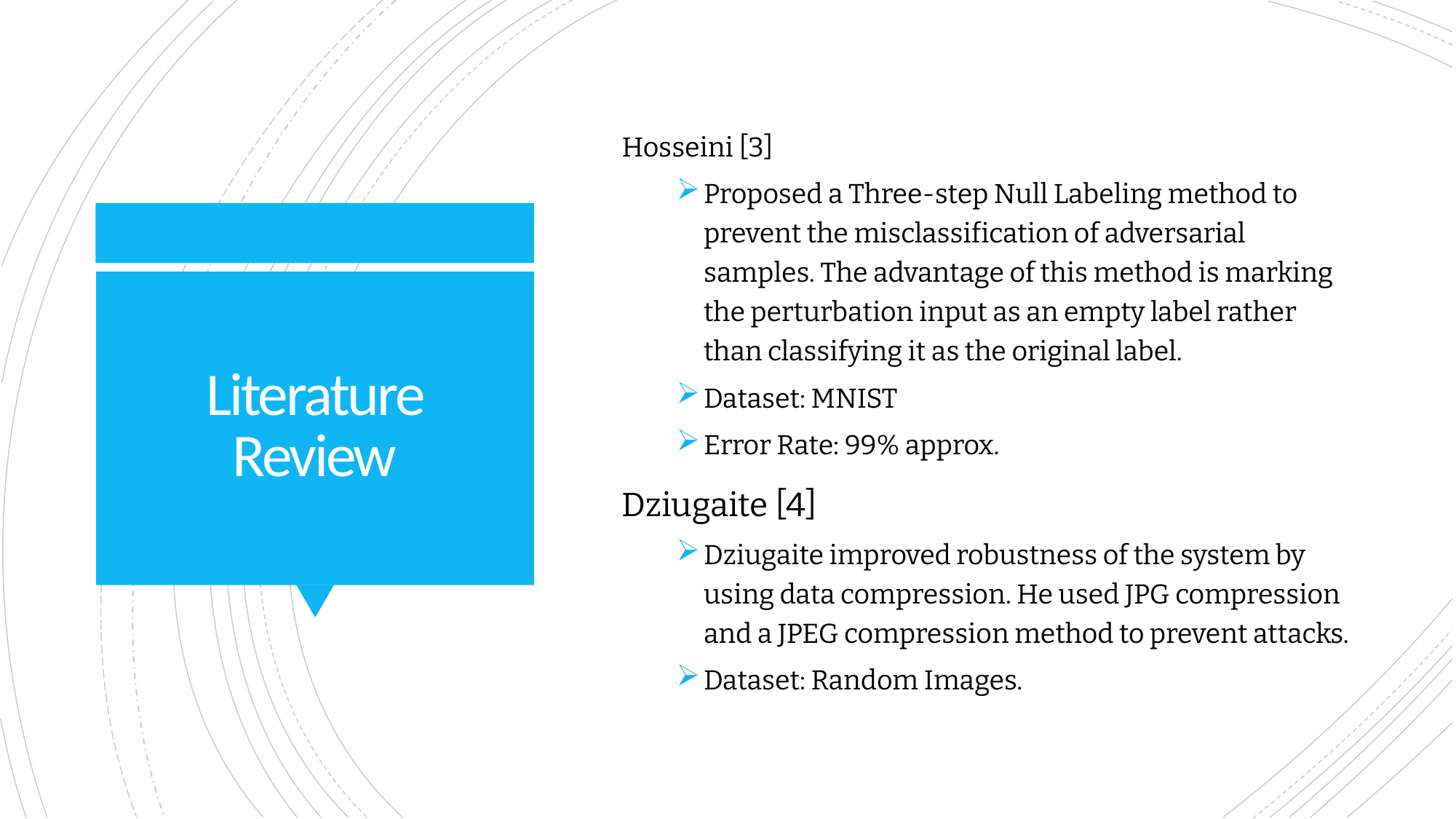

Hosseini [3]
Proposed a Three-step Null Labeling method to prevent the misclassification of adversarial samples. The advantage of this method is marking the perturbation input as an empty label rather than classifying it as the original label.
Dataset: MNIST
Error Rate: 99% approx.
Dziugaite [4]
Dziugaite improved robustness of the system by using data compression. He used JPG compression and a JPEG compression method to prevent attacks.
Dataset: Random Images.
# Literature Review